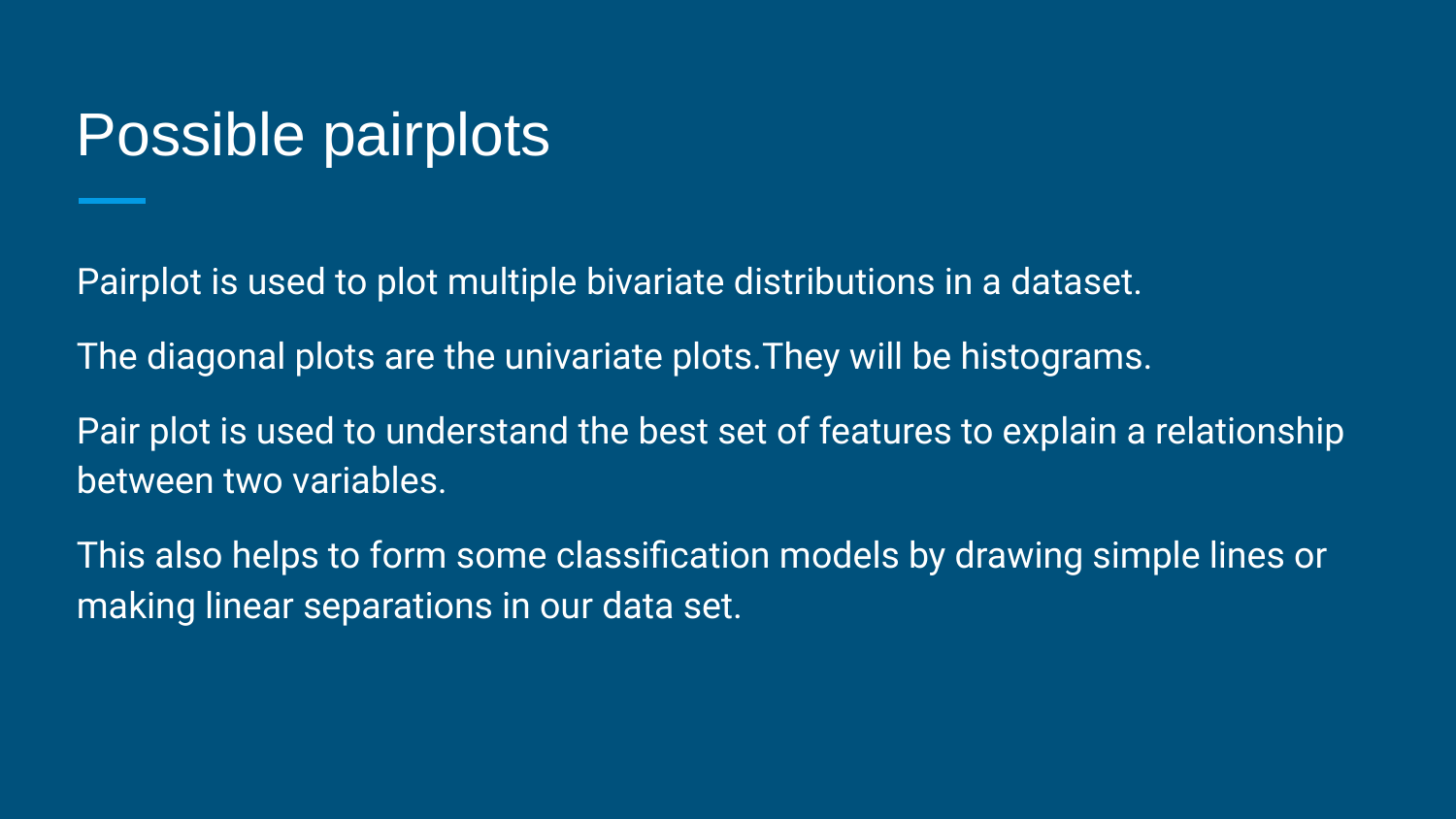

# Possible pairplots
Pairplot is used to plot multiple bivariate distributions in a dataset.
The diagonal plots are the univariate plots.They will be histograms.
Pair plot is used to understand the best set of features to explain a relationship between two variables.
This also helps to form some classification models by drawing simple lines or making linear separations in our data set.